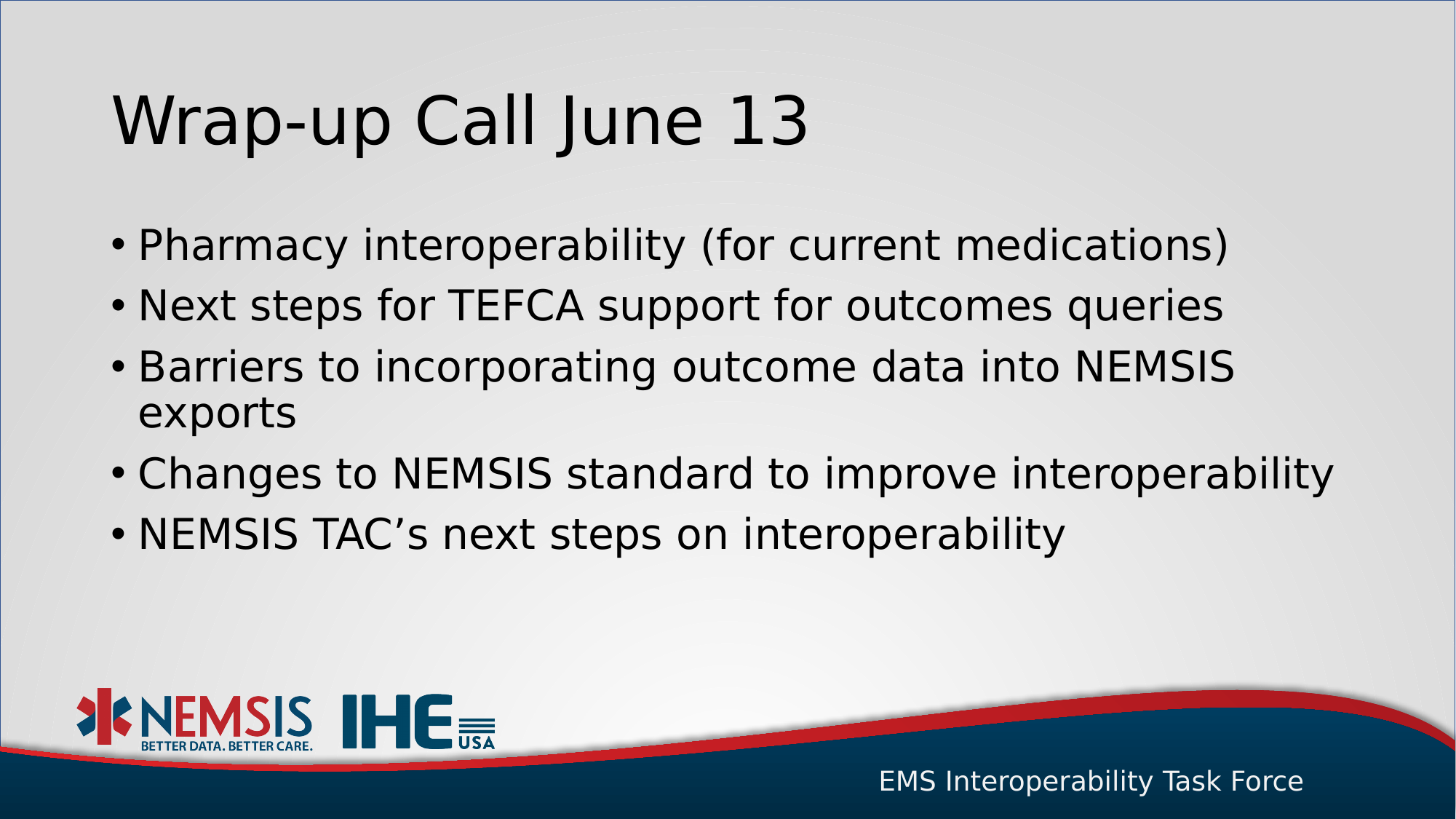

# Wrap-up Call June 13
Pharmacy interoperability (for current medications)
Next steps for TEFCA support for outcomes queries
Barriers to incorporating outcome data into NEMSIS exports
Changes to NEMSIS standard to improve interoperability
NEMSIS TAC’s next steps on interoperability